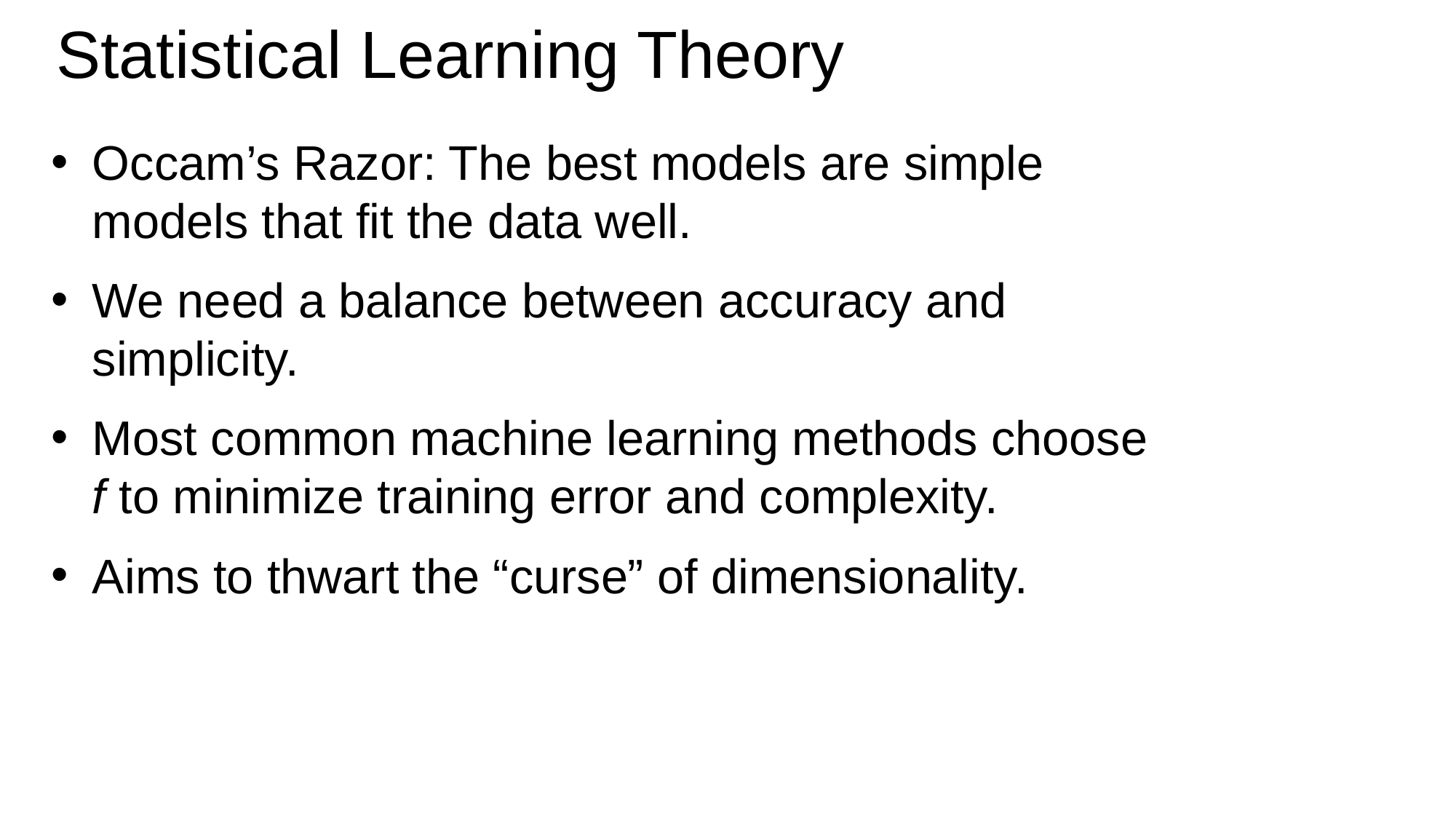

# Statistical Learning Theory
Occam’s Razor: The best models are simple models that fit the data well.
We need a balance between accuracy and simplicity.
Most common machine learning methods choose f to minimize training error and complexity.
Aims to thwart the “curse” of dimensionality.